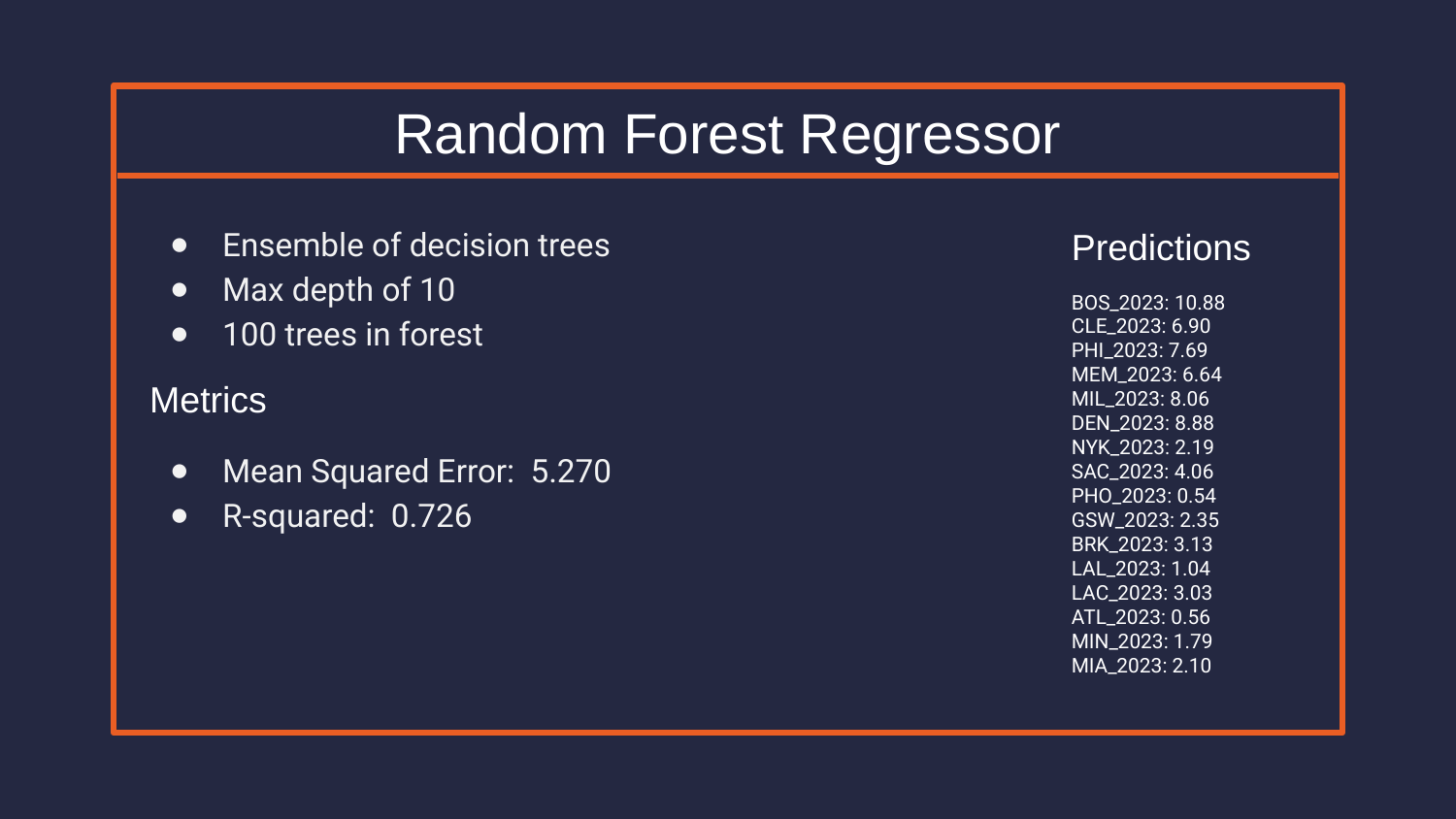

# Random Forest Regressor
Ensemble of decision trees
Max depth of 10
100 trees in forest
Metrics
Mean Squared Error:  5.270
R-squared:  0.726
Predictions

BOS_2023: 10.88
CLE_2023: 6.90
PHI_2023: 7.69
MEM_2023: 6.64
MIL_2023: 8.06
DEN_2023: 8.88
NYK_2023: 2.19
SAC_2023: 4.06
PHO_2023: 0.54
GSW_2023: 2.35
BRK_2023: 3.13
LAL_2023: 1.04
LAC_2023: 3.03
ATL_2023: 0.56
MIN_2023: 1.79
MIA_2023: 2.10